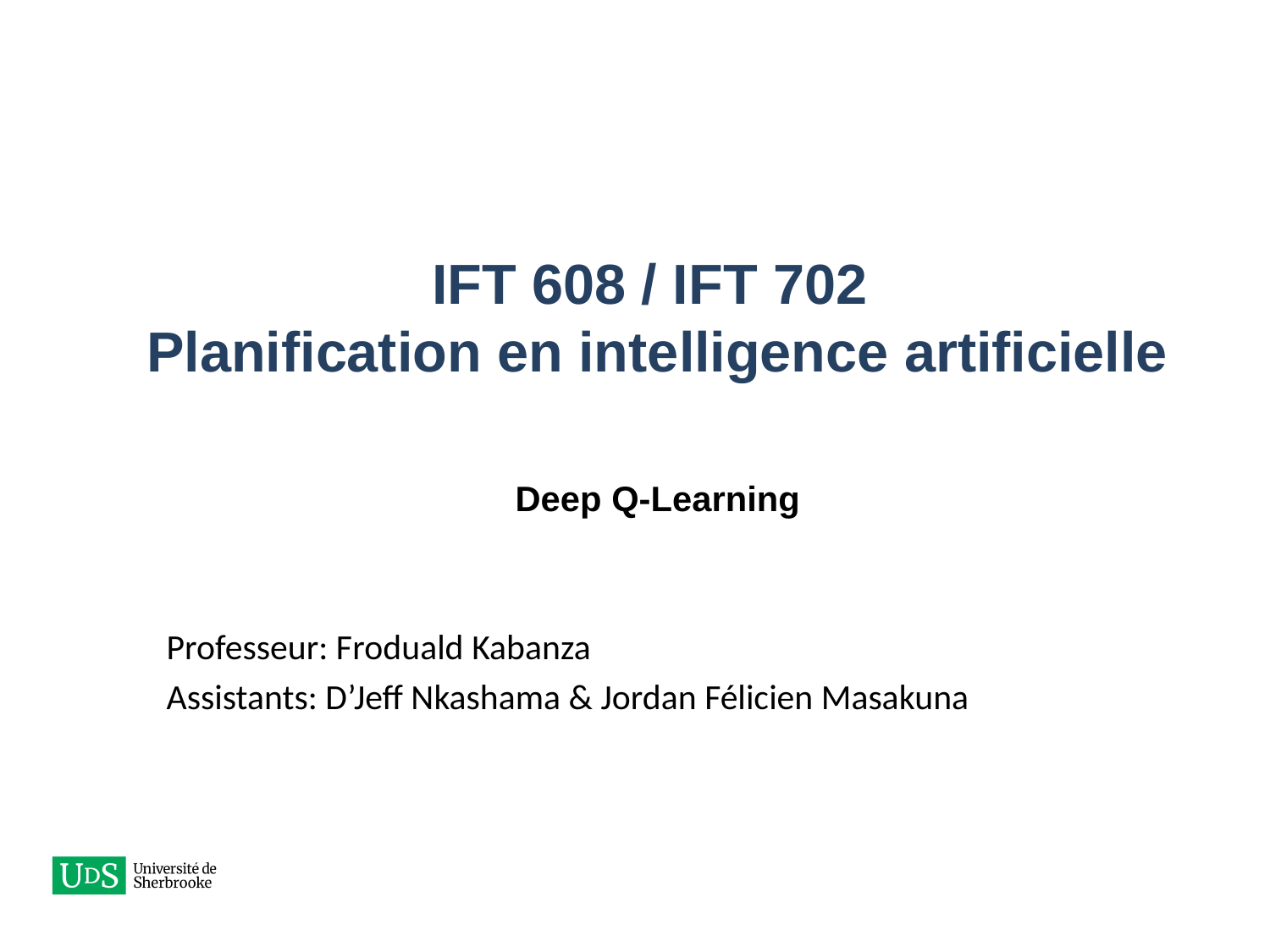

# IFT 608 / IFT 702 Planification en intelligence artificielle Deep Q-Learning
Professeur: Froduald Kabanza
Assistants: D’Jeff Nkashama & Jordan Félicien Masakuna